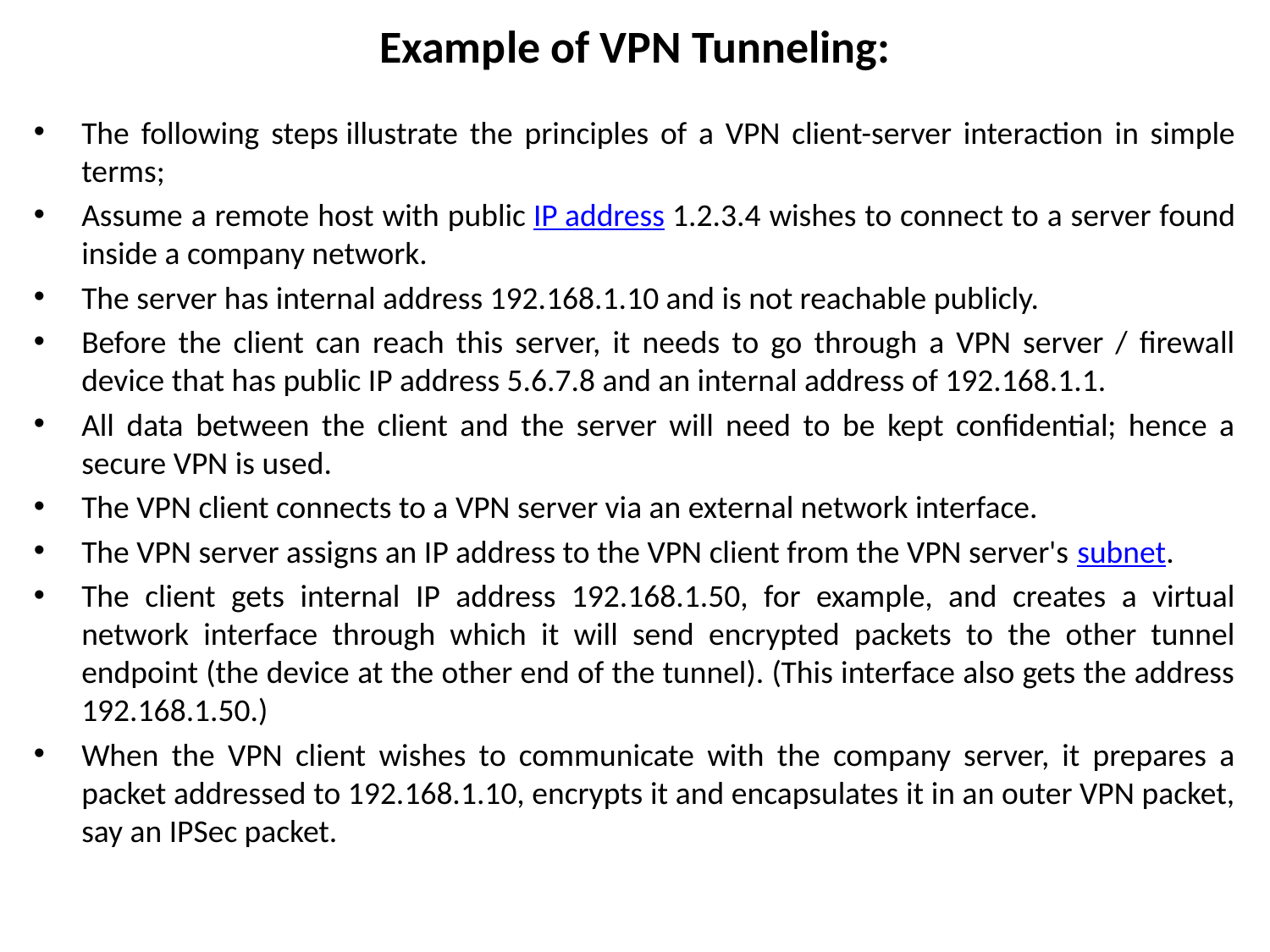

# Example of VPN Tunneling:
The following steps illustrate the principles of a VPN client-server interaction in simple terms;
Assume a remote host with public IP address 1.2.3.4 wishes to connect to a server found inside a company network.
The server has internal address 192.168.1.10 and is not reachable publicly.
Before the client can reach this server, it needs to go through a VPN server / firewall device that has public IP address 5.6.7.8 and an internal address of 192.168.1.1.
All data between the client and the server will need to be kept confidential; hence a secure VPN is used.
The VPN client connects to a VPN server via an external network interface.
The VPN server assigns an IP address to the VPN client from the VPN server's subnet.
The client gets internal IP address 192.168.1.50, for example, and creates a virtual network interface through which it will send encrypted packets to the other tunnel endpoint (the device at the other end of the tunnel). (This interface also gets the address 192.168.1.50.)
When the VPN client wishes to communicate with the company server, it prepares a packet addressed to 192.168.1.10, encrypts it and encapsulates it in an outer VPN packet, say an IPSec packet.